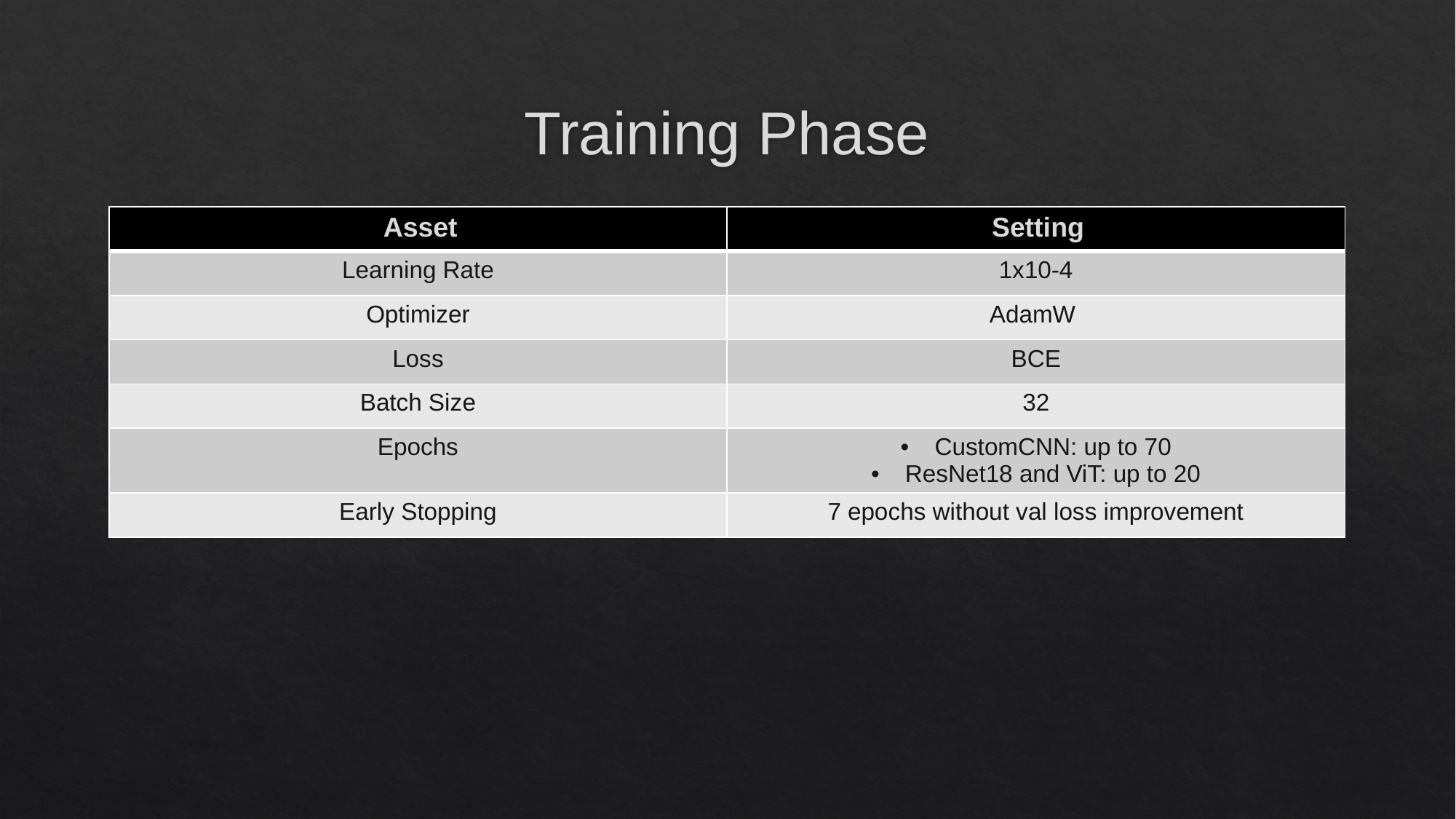

# Training Phase
| Asset | Setting |
| --- | --- |
| Learning Rate | 1x10-4 |
| Optimizer | AdamW |
| Loss | BCE |
| Batch Size | 32 |
| Epochs | CustomCNN: up to 70 ResNet18 and ViT: up to 20 |
| Early Stopping | 7 epochs without val loss improvement |